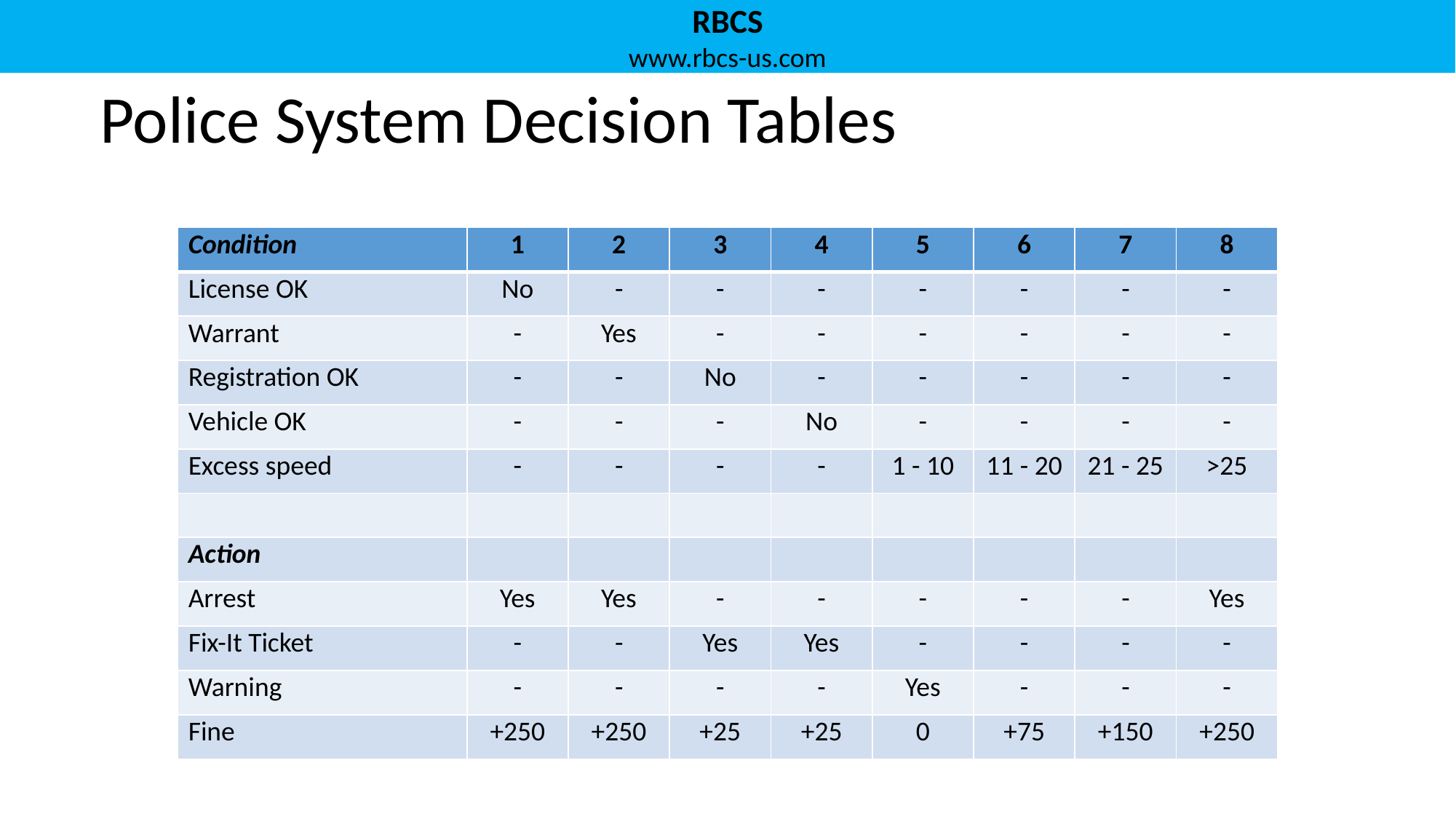

# Police System Decision Tables
| Condition | 1 | 2 | 3 | 4 | 5 | 6 | 7 | 8 |
| --- | --- | --- | --- | --- | --- | --- | --- | --- |
| License OK | No | - | - | - | - | - | - | - |
| Warrant | - | Yes | - | - | - | - | - | - |
| Registration OK | - | - | No | - | - | - | - | - |
| Vehicle OK | - | - | - | No | - | - | - | - |
| Excess speed | - | - | - | - | 1 - 10 | 11 - 20 | 21 - 25 | >25 |
|  |  |  |  |  |  |  |  |  |
| Action |  |  |  |  |  |  |  |  |
| Arrest | Yes | Yes | - | - | - | - | - | Yes |
| Fix-It Ticket | - | - | Yes | Yes | - | - | - | - |
| Warning | - | - | - | - | Yes | - | - | - |
| Fine | +250 | +250 | +25 | +25 | 0 | +75 | +150 | +250 |